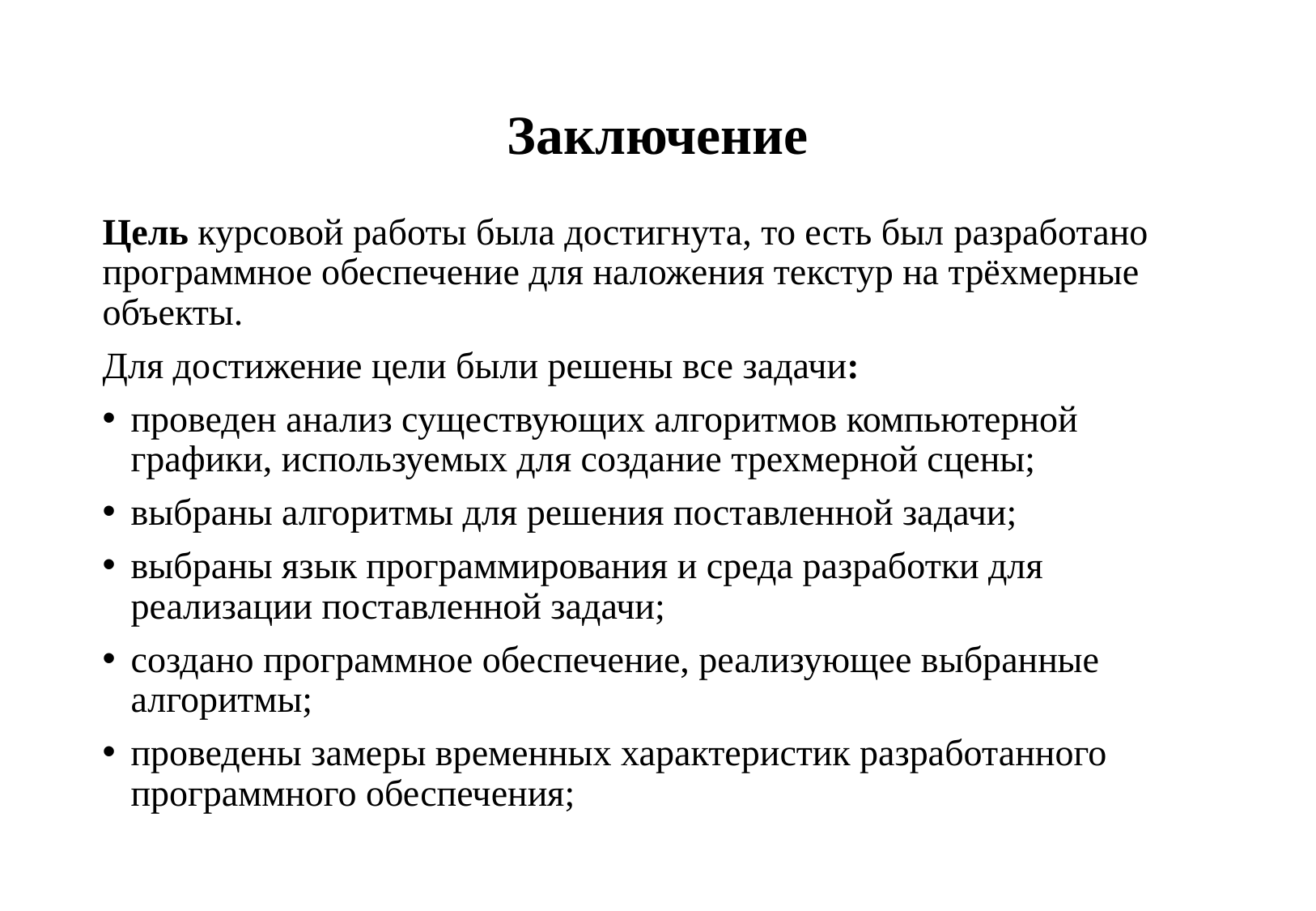

# Заключение
Цель курсовой работы была достигнута, то есть был разработано программное обеспечение для наложения текстур на трёхмерные объекты.
Для достижение цели были решены все задачи:
проведен анализ существующих алгоритмов компьютерной графики, используемых для создание трехмерной сцены;
выбраны алгоритмы для решения поставленной задачи;
выбраны язык программирования и среда разработки для реализации поставленной задачи;
создано программное обеспечение, реализующее выбранные алгоритмы;
проведены замеры временных характеристик разработанного программного обеспечения;